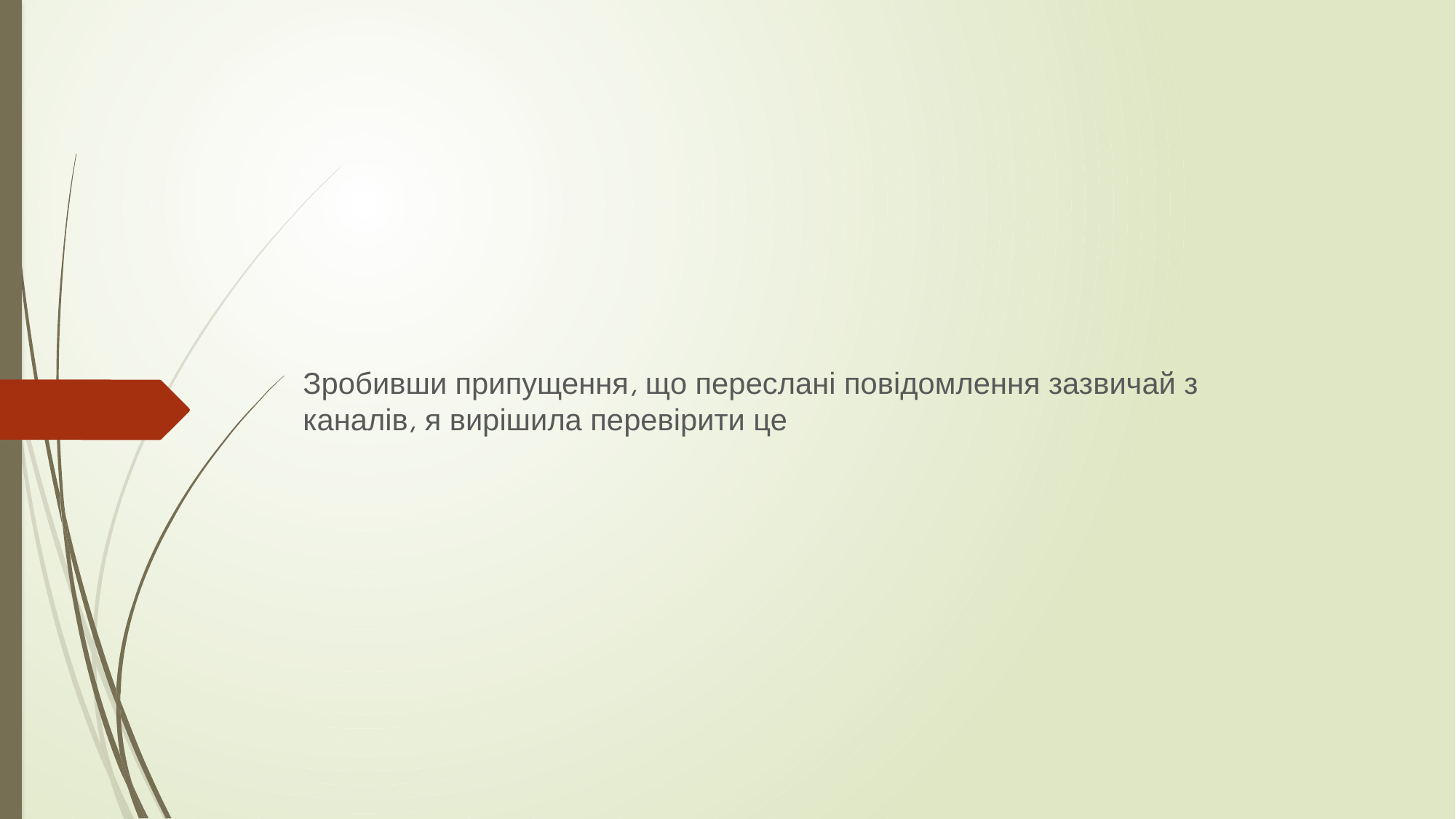

Зробивши припущення, що переслані повідомлення зазвичай з каналів, я вирішила перевірити це